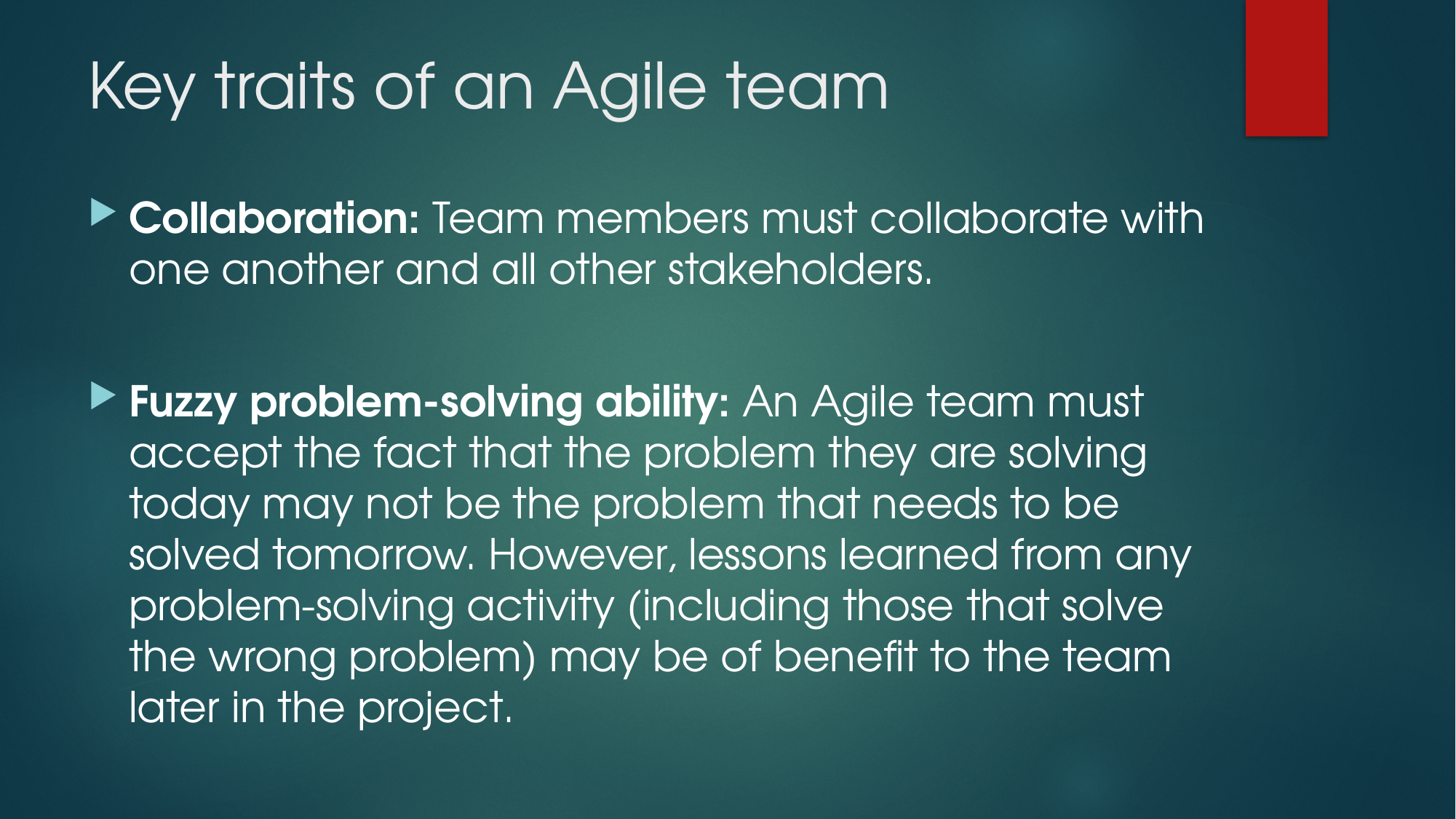

# Key traits of an Agile team
Collaboration: Team members must collaborate with one another and all other stakeholders.

Fuzzy problem-solving ability: An Agile team must accept the fact that the problem they are solving today may not be the problem that needs to be solved tomorrow. However, lessons learned from any problem-solving activity (including those that solve the wrong problem) may be of benefit to the team later in the project.